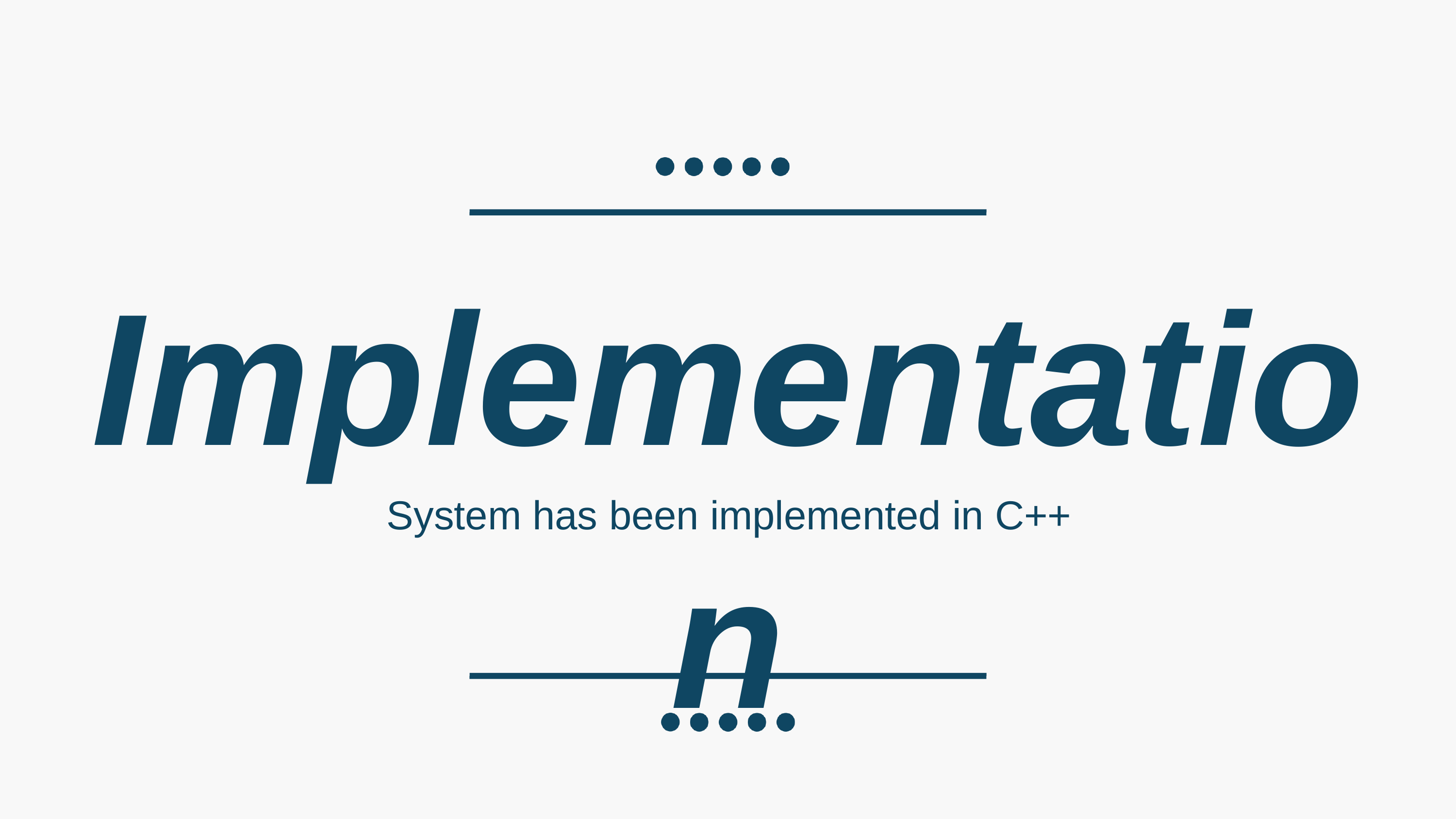

Implementation
System has been implemented in C++